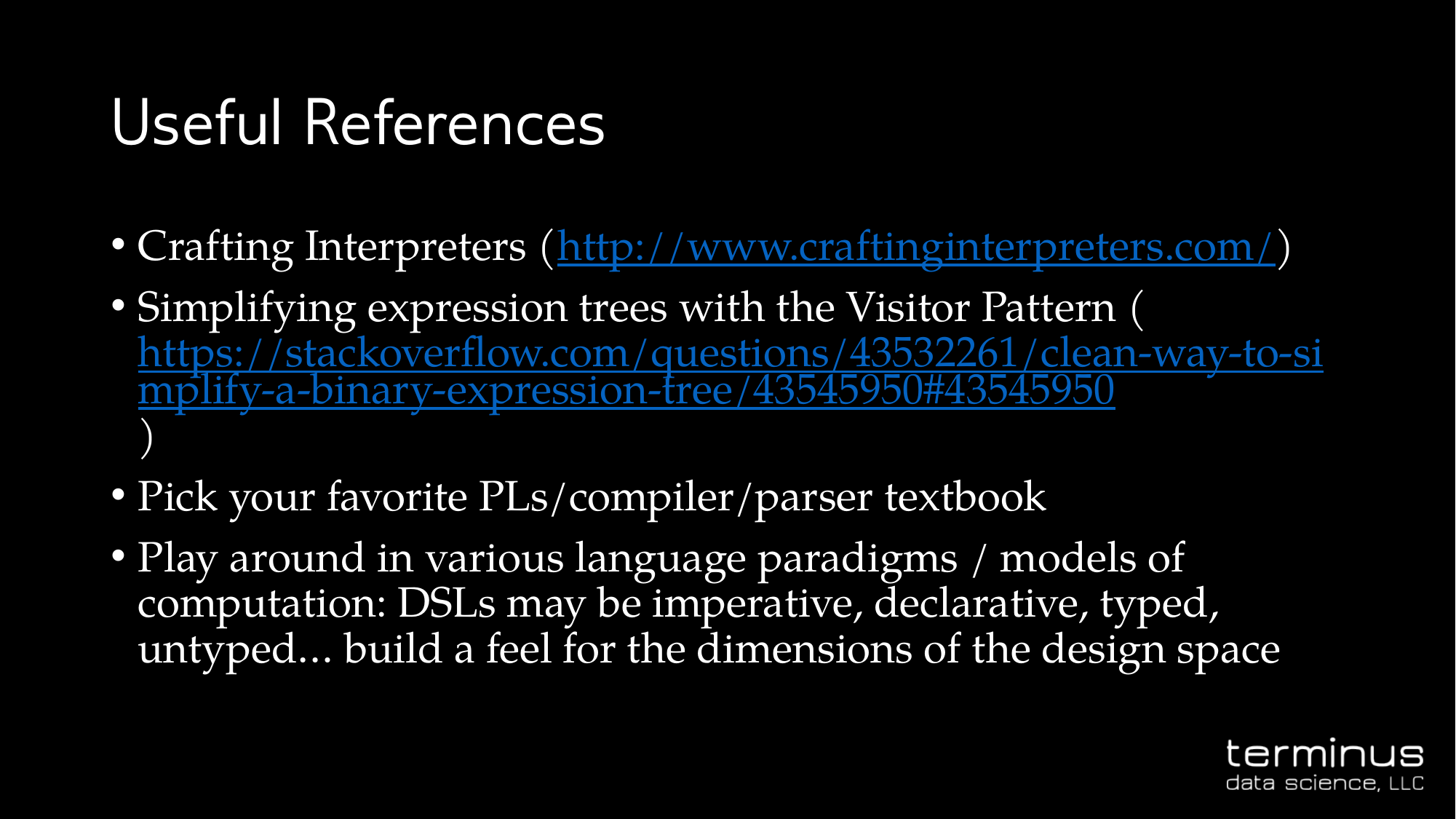

# Useful References
Crafting Interpreters (http://www.craftinginterpreters.com/)
Simplifying expression trees with the Visitor Pattern (https://stackoverflow.com/questions/43532261/clean-way-to-simplify-a-binary-expression-tree/43545950#43545950)
Pick your favorite PLs/compiler/parser textbook
Play around in various language paradigms / models of computation: DSLs may be imperative, declarative, typed, untyped… build a feel for the dimensions of the design space